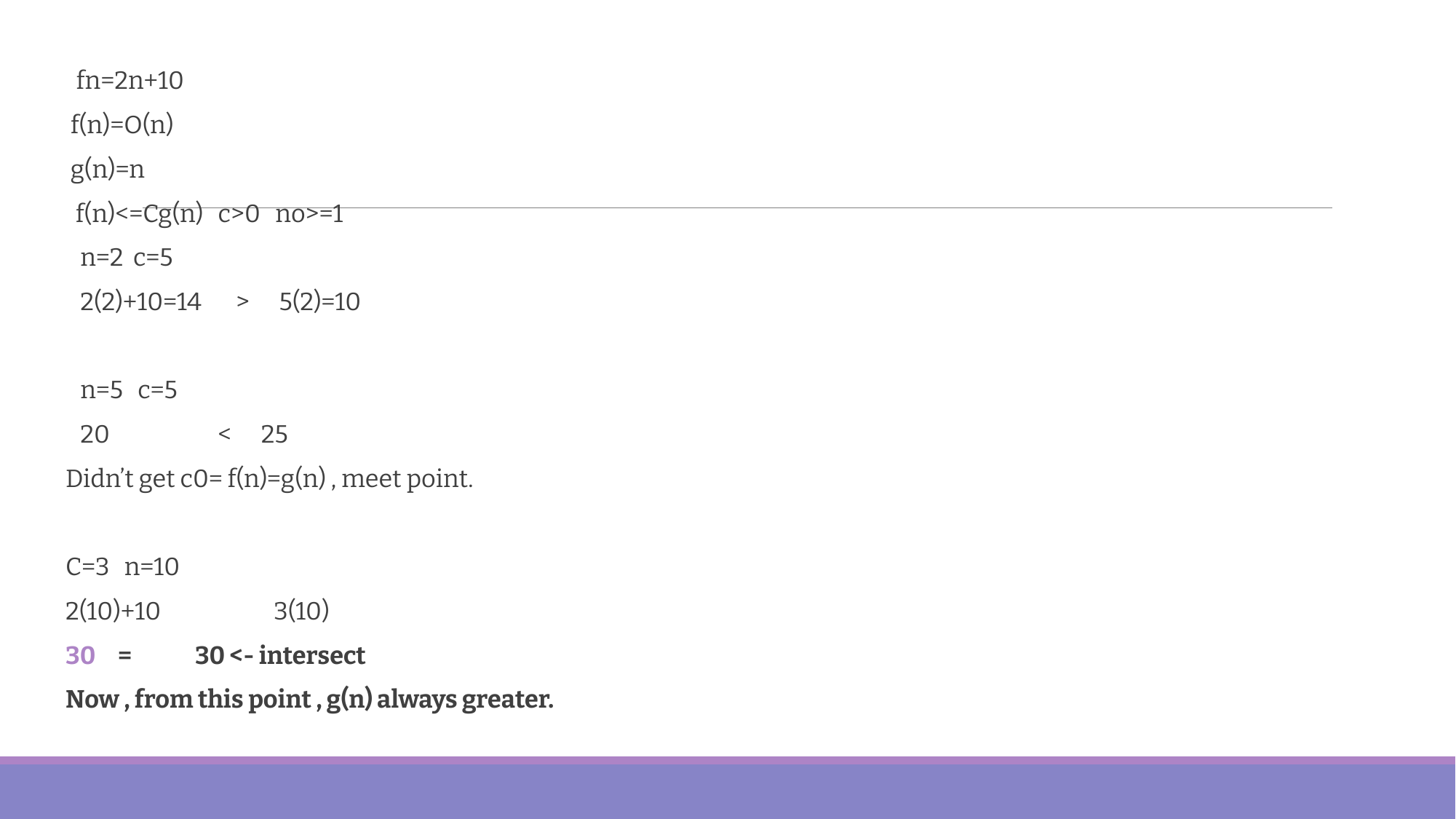

fn=2n+10
 f(n)=O(n)
 g(n)=n
  f(n)<=Cg(n)   c>0   no>=1
   n=2  c=5
   2(2)+10=14       >      5(2)=10

   n=5   c=5
   20                      <      25
Didn’t get c0= f(n)=g(n) , meet point.

C=3   n=10
2(10)+10                       3(10)
=              30 <- intersect
Now , from this point , g(n) always greater.